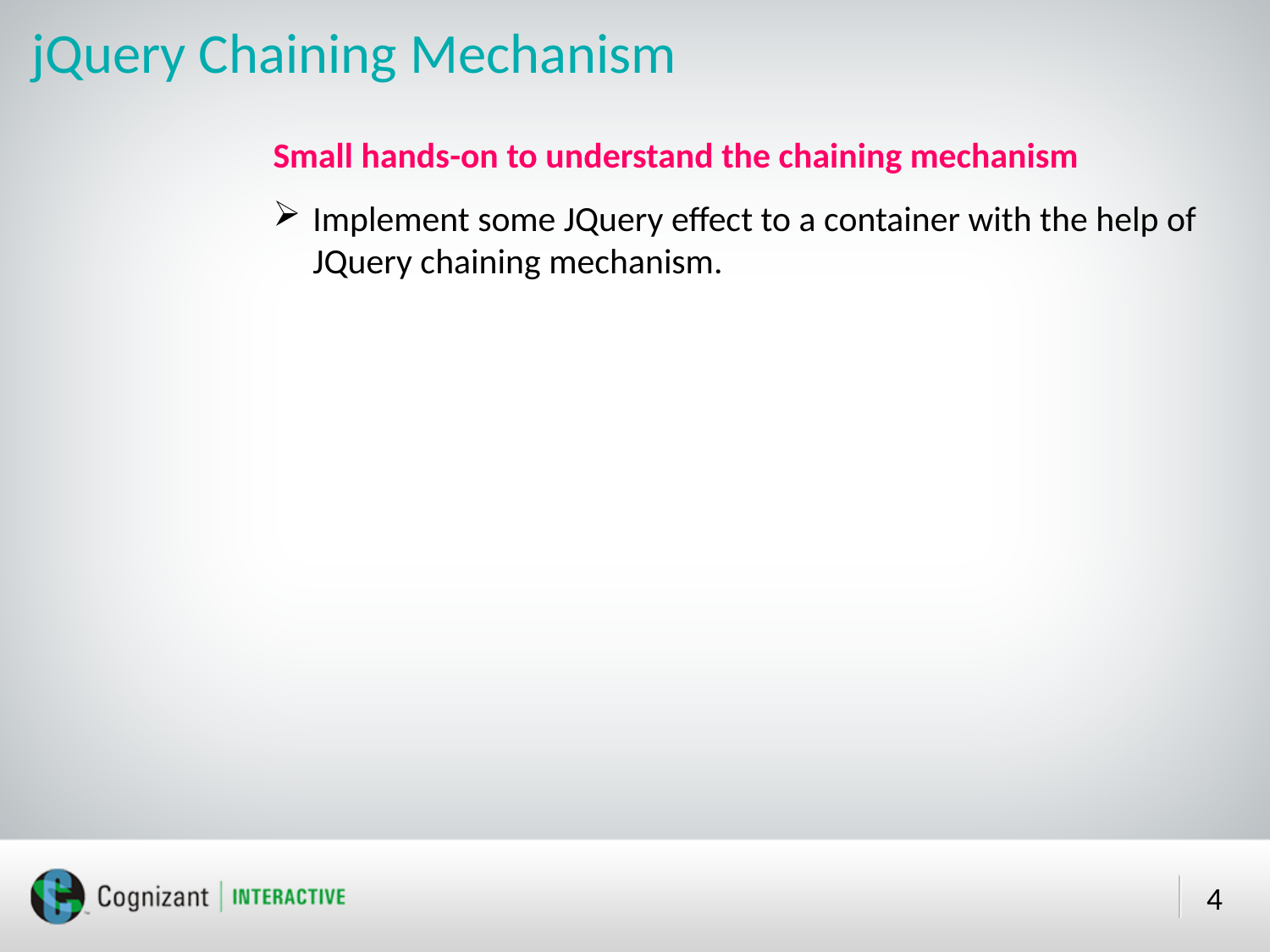

# jQuery Chaining Mechanism
Small hands-on to understand the chaining mechanism
Implement some JQuery effect to a container with the help of JQuery chaining mechanism.

4